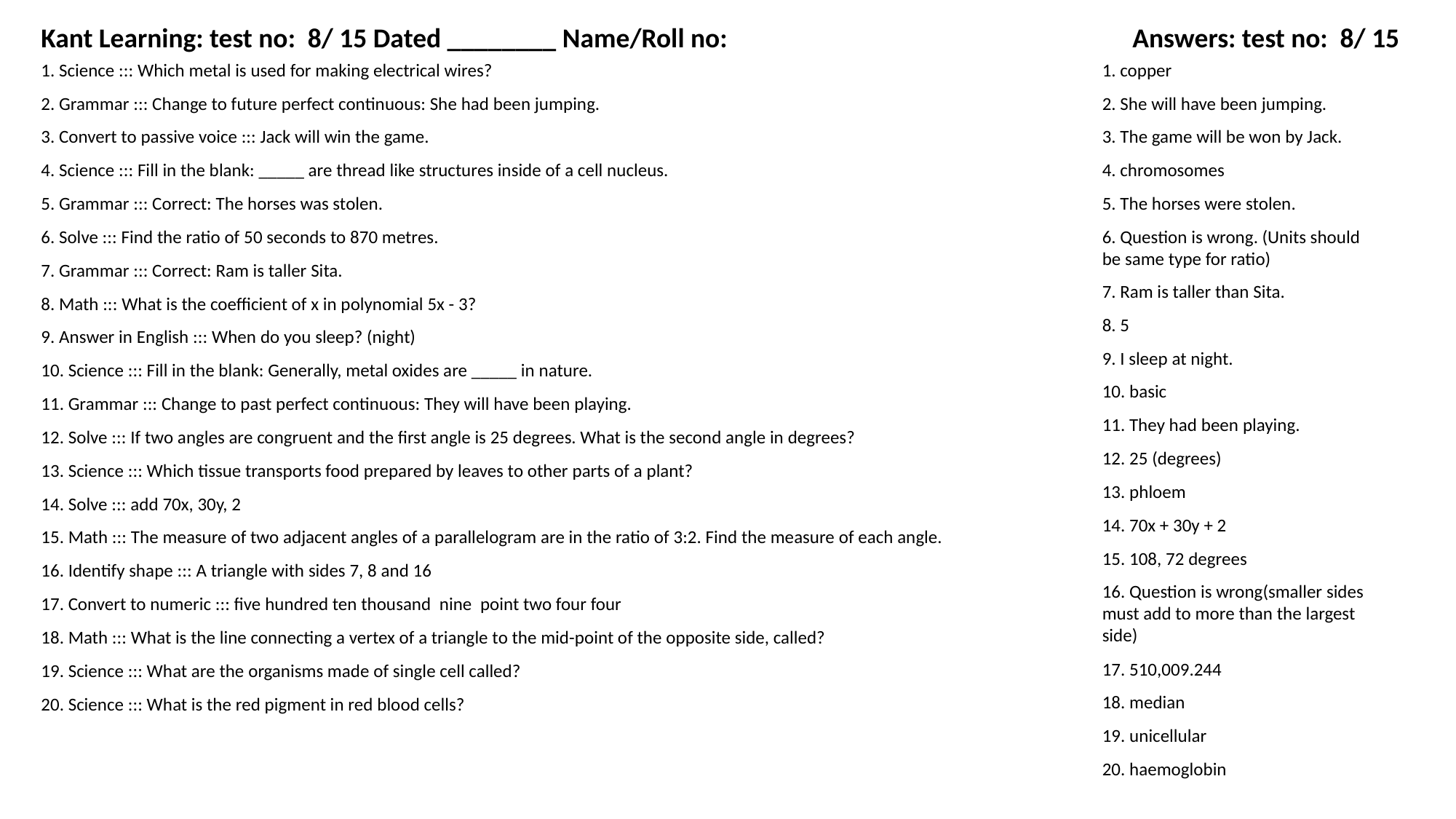

Kant Learning: test no:  8/ 15 Dated ________ Name/Roll no:
Answers: test no:  8/ 15
1. Science ::: Which metal is used for making electrical wires?
1. copper
2. Grammar ::: Change to future perfect continuous: She had been jumping.
2. She will have been jumping.
3. Convert to passive voice ::: Jack will win the game.
3. The game will be won by Jack.
4. Science ::: Fill in the blank: _____ are thread like structures inside of a cell nucleus.
4. chromosomes
5. Grammar ::: Correct: The horses was stolen.
5. The horses were stolen.
6. Solve ::: Find the ratio of 50 seconds to 870 metres.
6. Question is wrong. (Units should be same type for ratio)
7. Grammar ::: Correct: Ram is taller Sita.
7. Ram is taller than Sita.
8. Math ::: What is the coefficient of x in polynomial 5x - 3?
8. 5
9. Answer in English ::: When do you sleep? (night)
9. I sleep at night.
10. Science ::: Fill in the blank: Generally, metal oxides are _____ in nature.
10. basic
11. Grammar ::: Change to past perfect continuous: They will have been playing.
11. They had been playing.
12. Solve ::: If two angles are congruent and the first angle is 25 degrees. What is the second angle in degrees?
12. 25 (degrees)
13. Science ::: Which tissue transports food prepared by leaves to other parts of a plant?
13. phloem
14. Solve ::: add 70x, 30y, 2
14. 70x + 30y + 2
15. Math ::: The measure of two adjacent angles of a parallelogram are in the ratio of 3:2. Find the measure of each angle.
15. 108, 72 degrees
16. Identify shape ::: A triangle with sides 7, 8 and 16
16. Question is wrong(smaller sides must add to more than the largest side)
17. Convert to numeric ::: five hundred ten thousand  nine  point two four four
18. Math ::: What is the line connecting a vertex of a triangle to the mid-point of the opposite side, called?
17. 510,009.244
19. Science ::: What are the organisms made of single cell called?
18. median
20. Science ::: What is the red pigment in red blood cells?
19. unicellular
20. haemoglobin